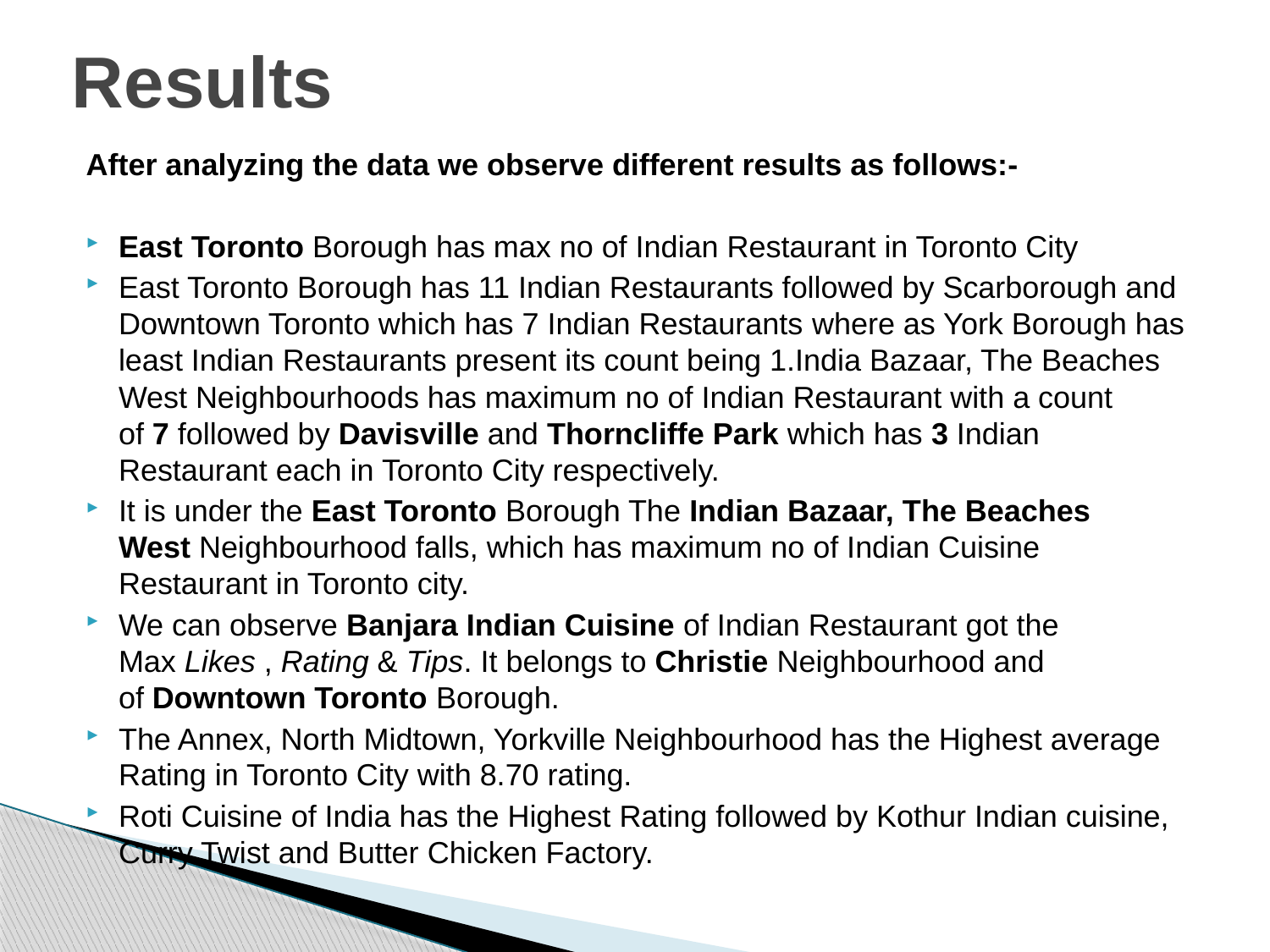

# Results
After analyzing the data we observe different results as follows:-

East Toronto Borough has max no of Indian Restaurant in Toronto City
East Toronto Borough has 11 Indian Restaurants followed by Scarborough and Downtown Toronto which has 7 Indian Restaurants where as York Borough has least Indian Restaurants present its count being 1.India Bazaar, The Beaches West Neighbourhoods has maximum no of Indian Restaurant with a count of 7 followed by Davisville and Thorncliffe Park which has 3 Indian Restaurant each in Toronto City respectively.
It is under the East Toronto Borough The Indian Bazaar, The Beaches West Neighbourhood falls, which has maximum no of Indian Cuisine Restaurant in Toronto city.
We can observe Banjara Indian Cuisine of Indian Restaurant got the Max Likes , Rating & Tips. It belongs to Christie Neighbourhood and of Downtown Toronto Borough.
The Annex, North Midtown, Yorkville Neighbourhood has the Highest average Rating in Toronto City with 8.70 rating.
Roti Cuisine of India has the Highest Rating followed by Kothur Indian cuisine, Curry Twist and Butter Chicken Factory.